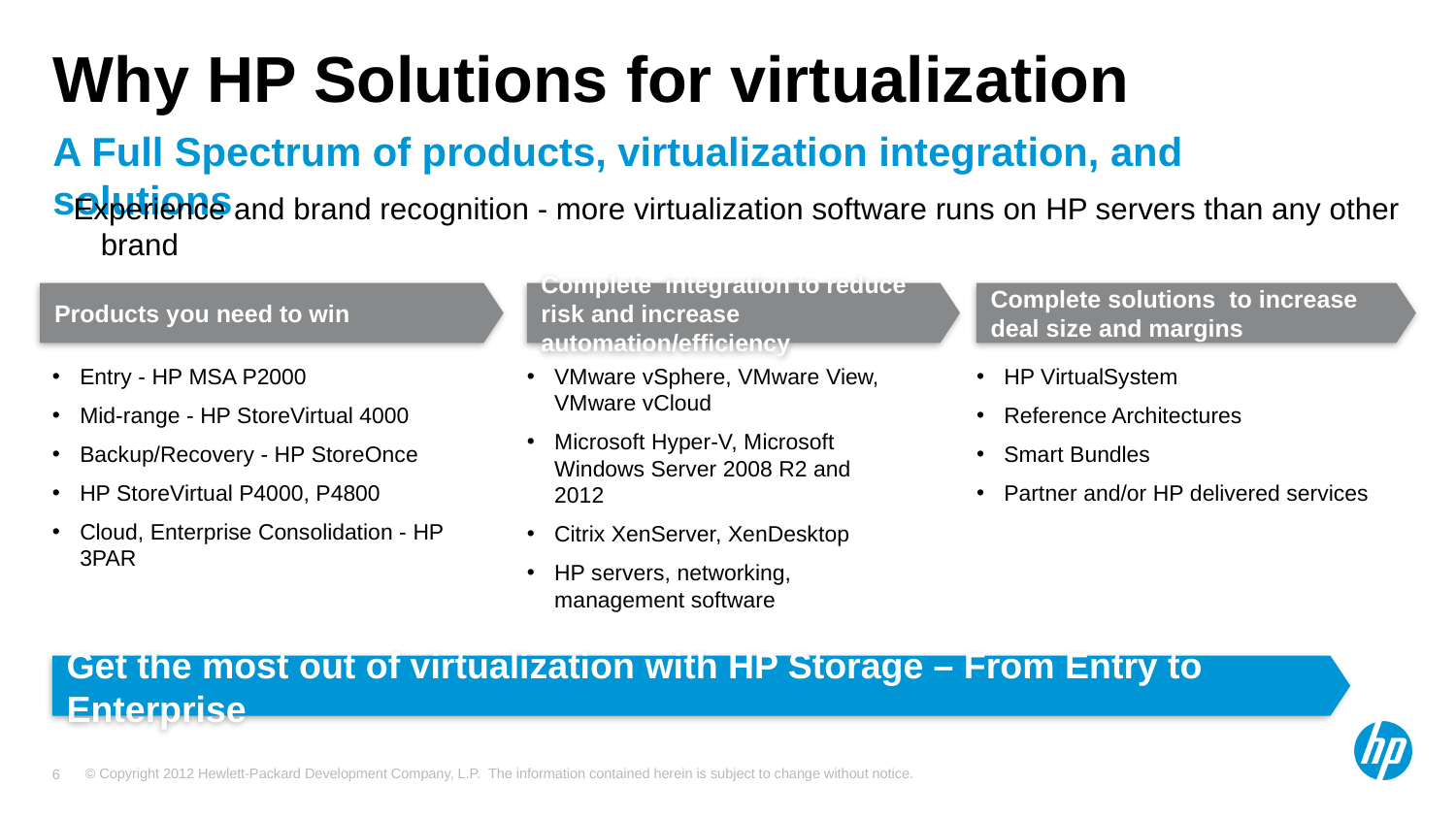

# Why HP Solutions for virtualization
A Full Spectrum of products, virtualization integration, and solutions
Experience and brand recognition - more virtualization software runs on HP servers than any other brand
Products you need to win
Entry - HP MSA P2000
Mid-range - HP StoreVirtual 4000
Backup/Recovery - HP StoreOnce
HP StoreVirtual P4000, P4800
Cloud, Enterprise Consolidation - HP 3PAR

Complete  integration to reduce risk and increase automation/efficiency
VMware vSphere, VMware View, VMware vCloud
Microsoft Hyper-V, Microsoft Windows Server 2008 R2 and 2012
Citrix XenServer, XenDesktop
HP servers, networking, management software

Complete solutions  to increase deal size and margins
HP VirtualSystem
Reference Architectures
Smart Bundles
Partner and/or HP delivered services

Get the most out of virtualization with HP Storage – From Entry to Enterprise